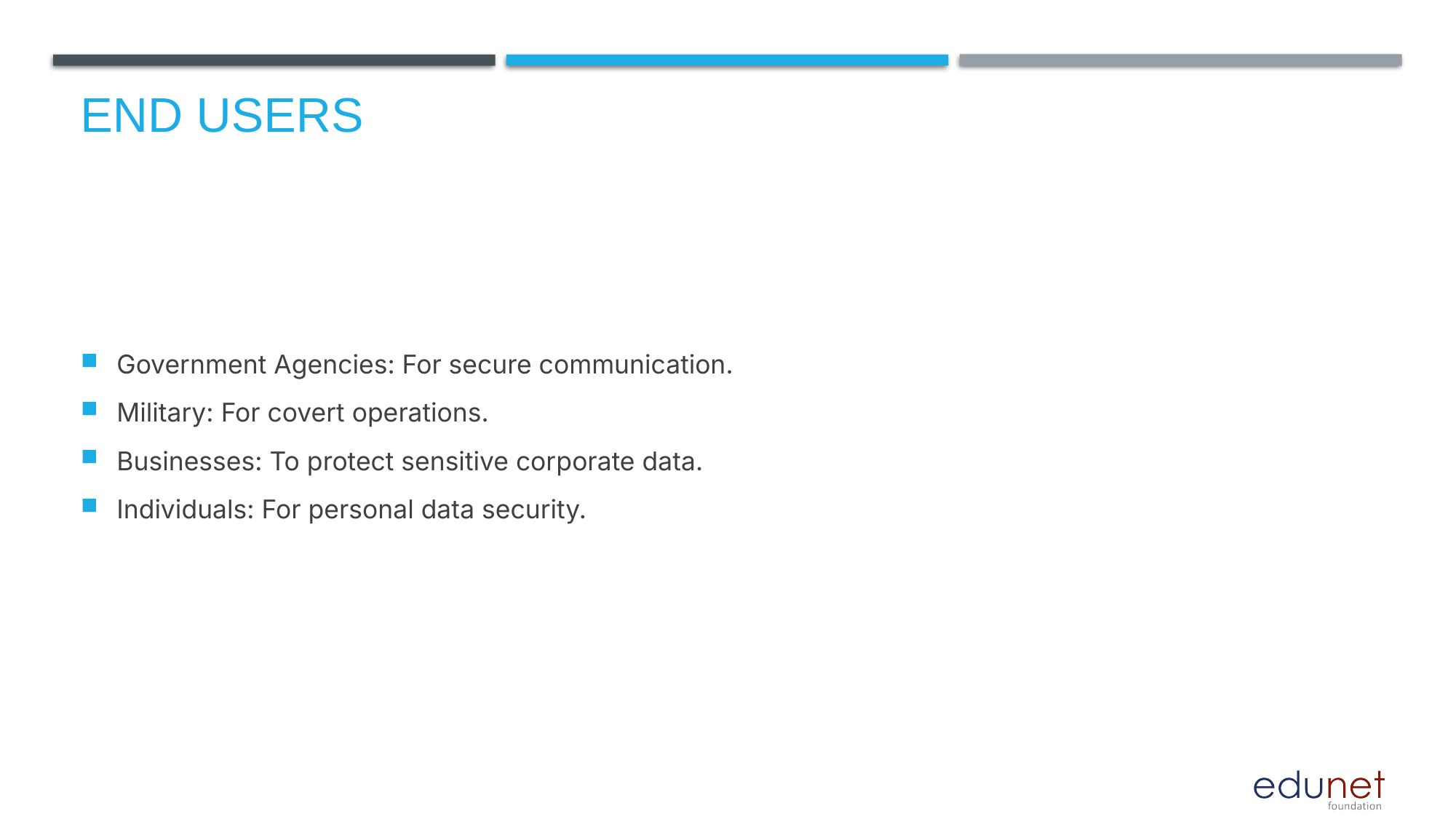

# End users
Government Agencies: For secure communication.
Military: For covert operations.
Businesses: To protect sensitive corporate data.
Individuals: For personal data security.